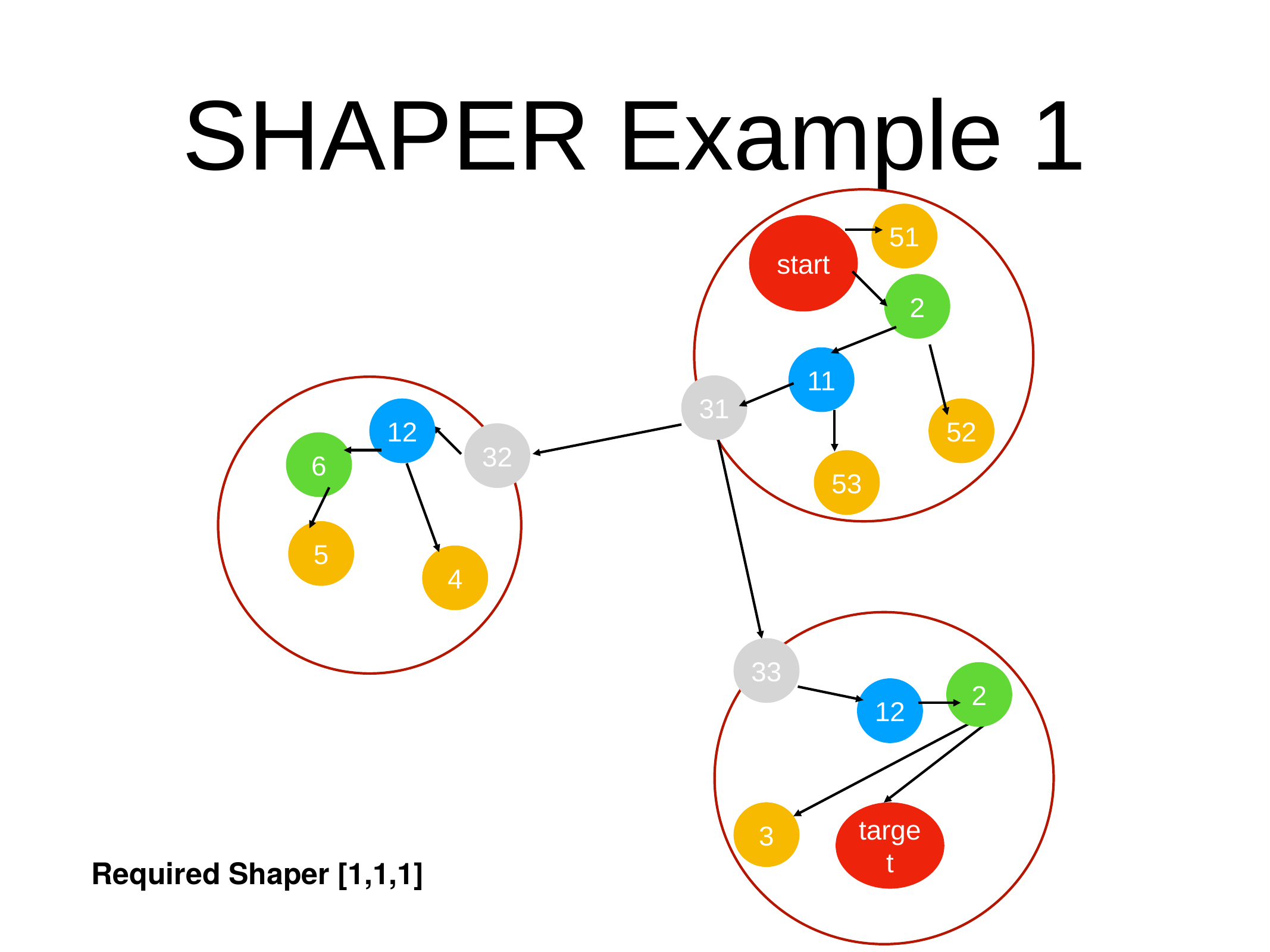

# SHAPER Example 1

51
start

2

11
31

12
52

32

6

53

5
4

33
2
12

3
target
Required Shaper [1,1,1]